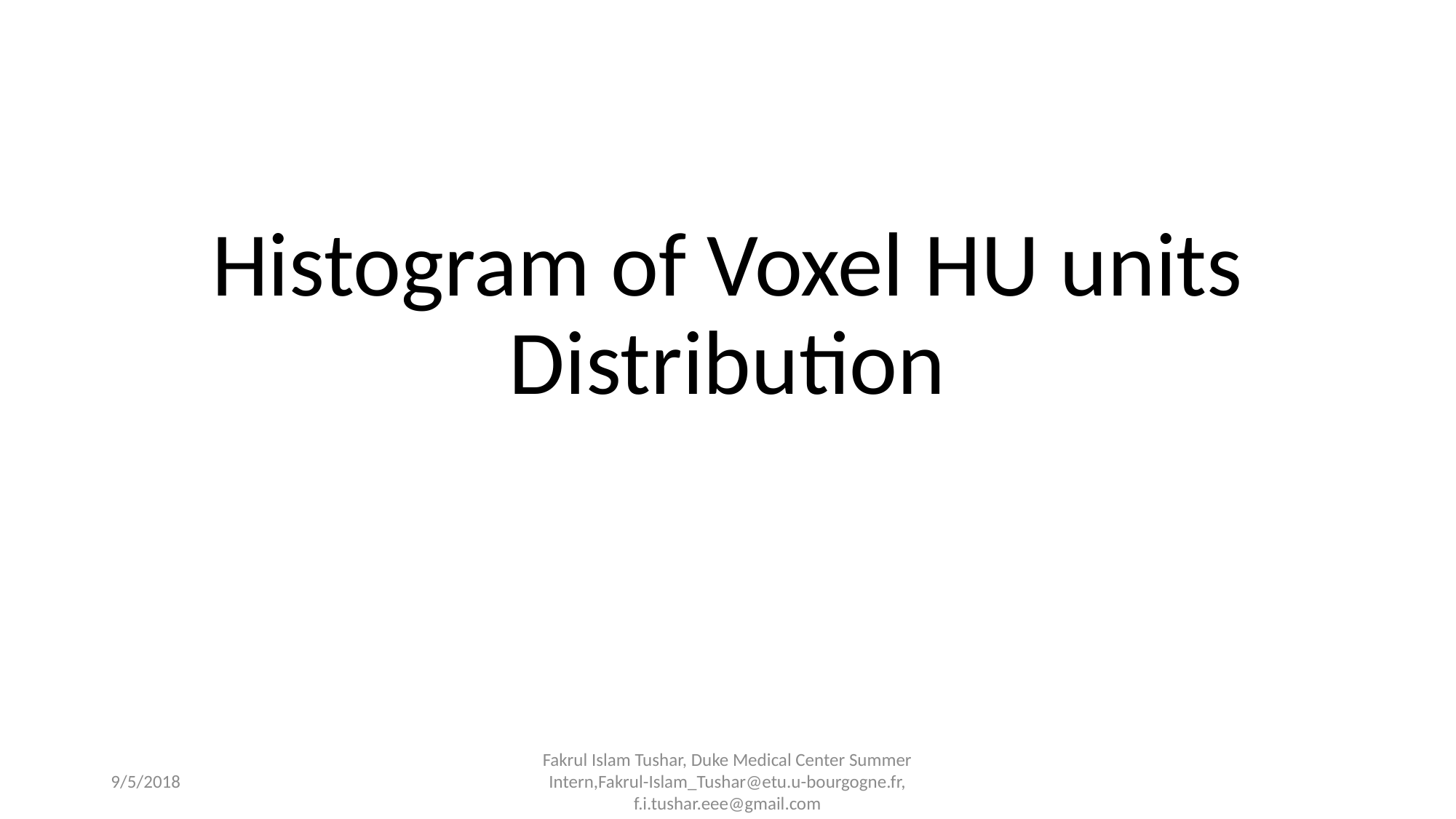

# Histogram of Voxel HU units Distribution
9/5/2018
Fakrul Islam Tushar, Duke Medical Center Summer Intern,Fakrul-Islam_Tushar@etu.u-bourgogne.fr, f.i.tushar.eee@gmail.com